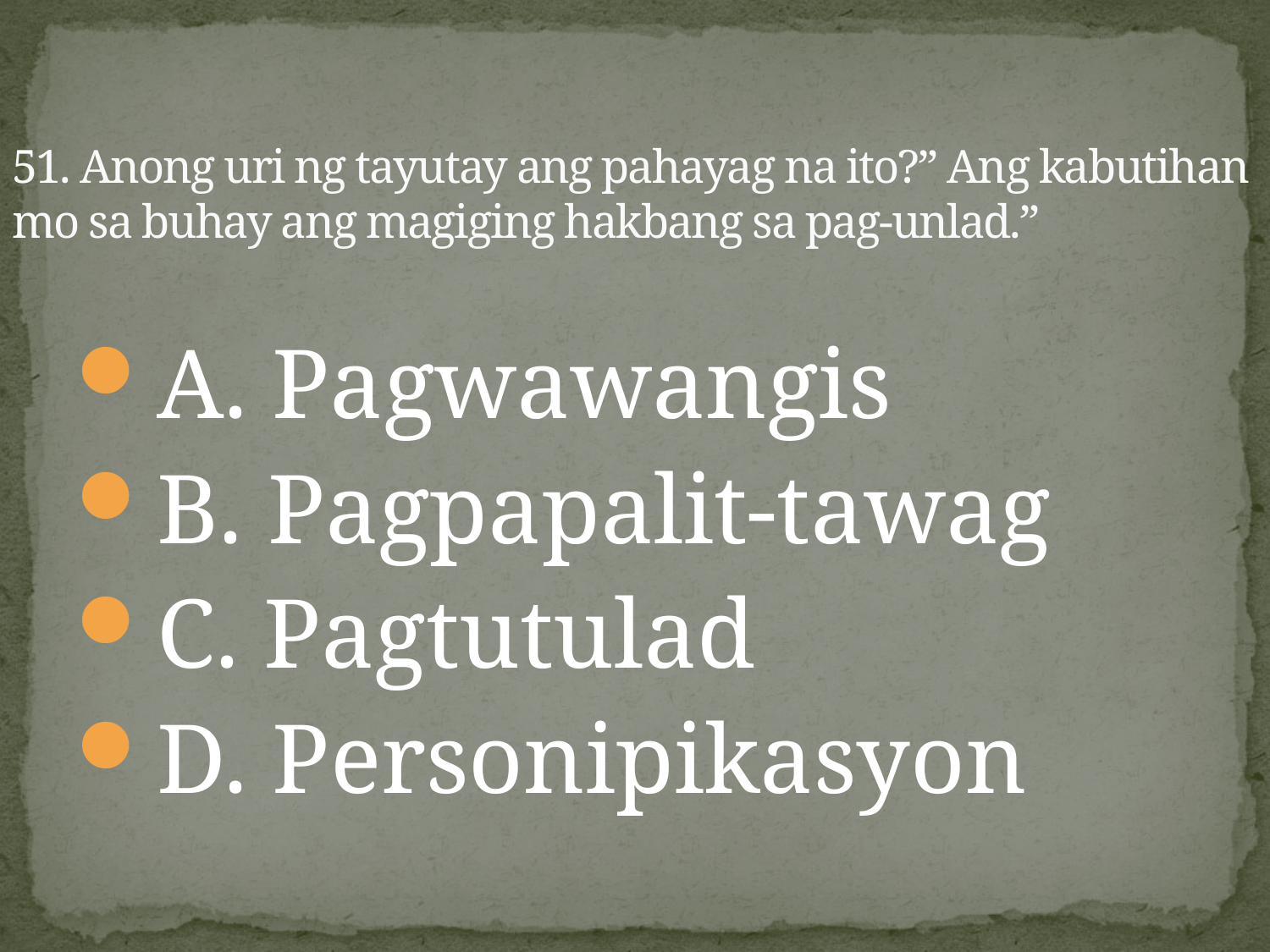

# 51. Anong uri ng tayutay ang pahayag na ito?” Ang kabutihan mo sa buhay ang magiging hakbang sa pag-unlad.”
A. Pagwawangis
B. Pagpapalit-tawag
C. Pagtutulad
D. Personipikasyon